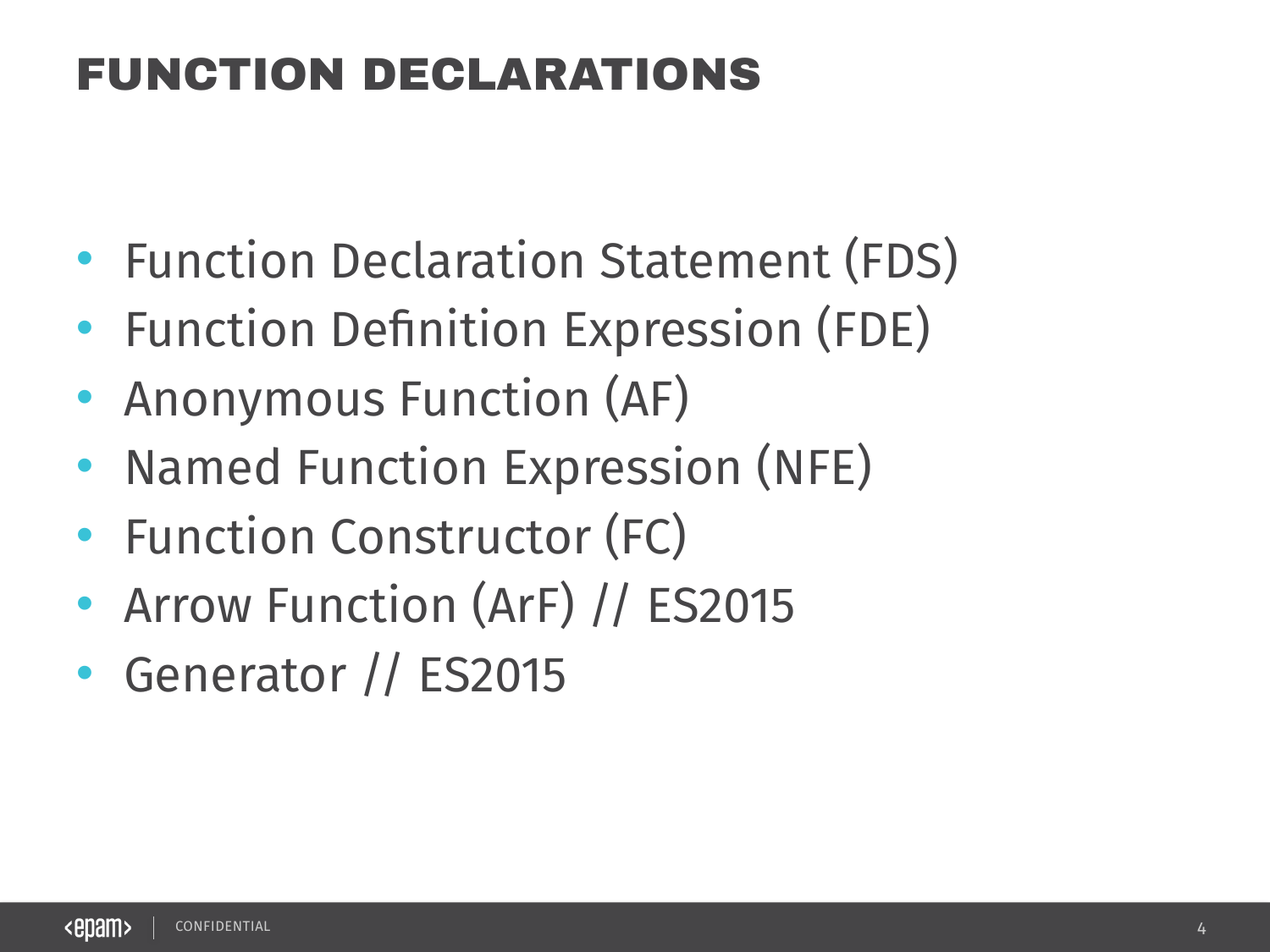

# Function Declarations
Function Declaration Statement (FDS)
Function Definition Expression (FDE)
Anonymous Function (AF)
Named Function Expression (NFE)
Function Constructor (FC)
Arrow Function (ArF) // ES2015
Generator // ES2015